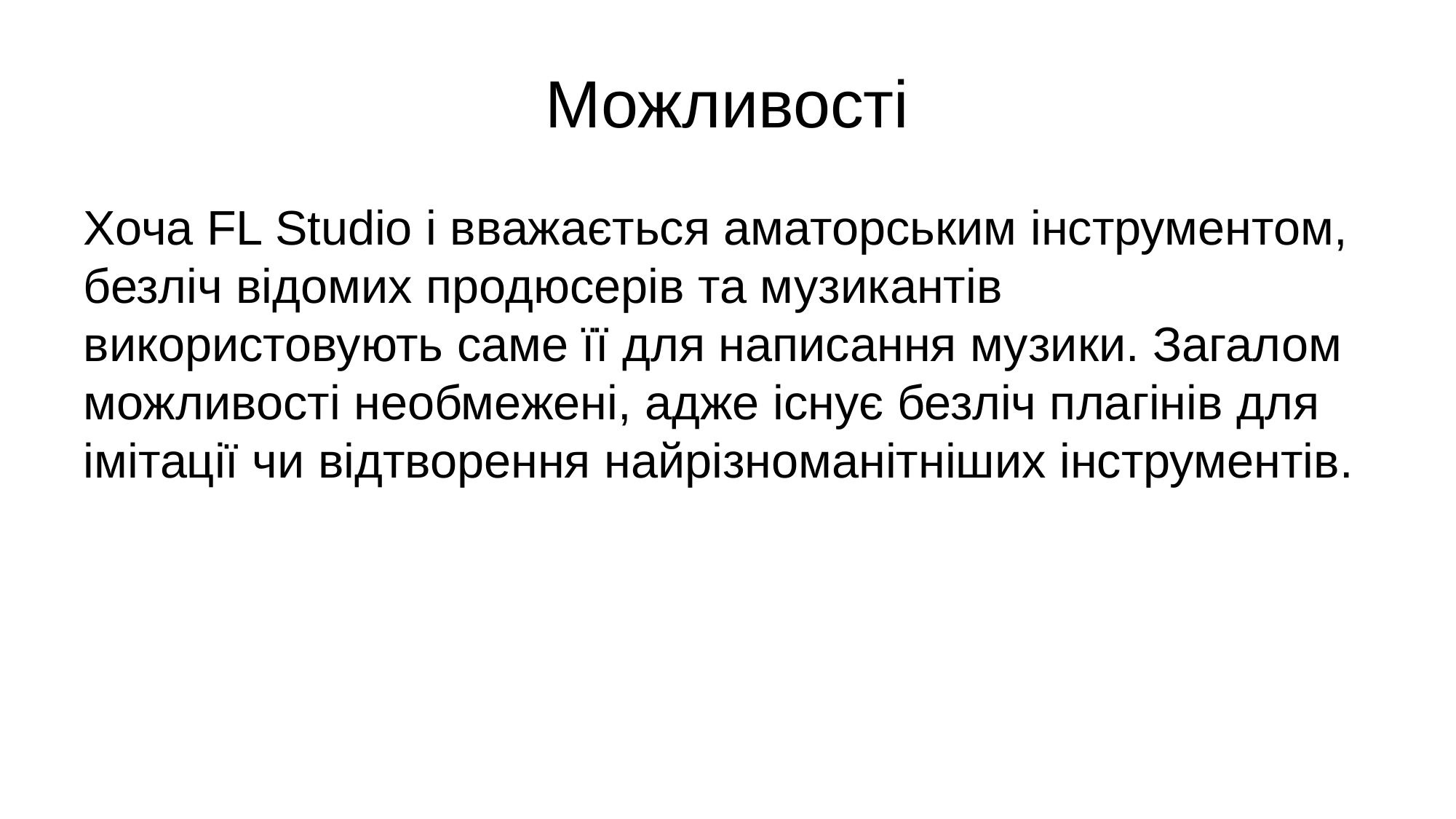

# Можливості
Хоча FL Studio і вважається аматорським інструментом, безліч відомих продюсерів та музикантів використовують саме її для написання музики. Загалом можливості необмежені, адже існує безліч плагінів для імітації чи відтворення найрізноманітніших інструментів.